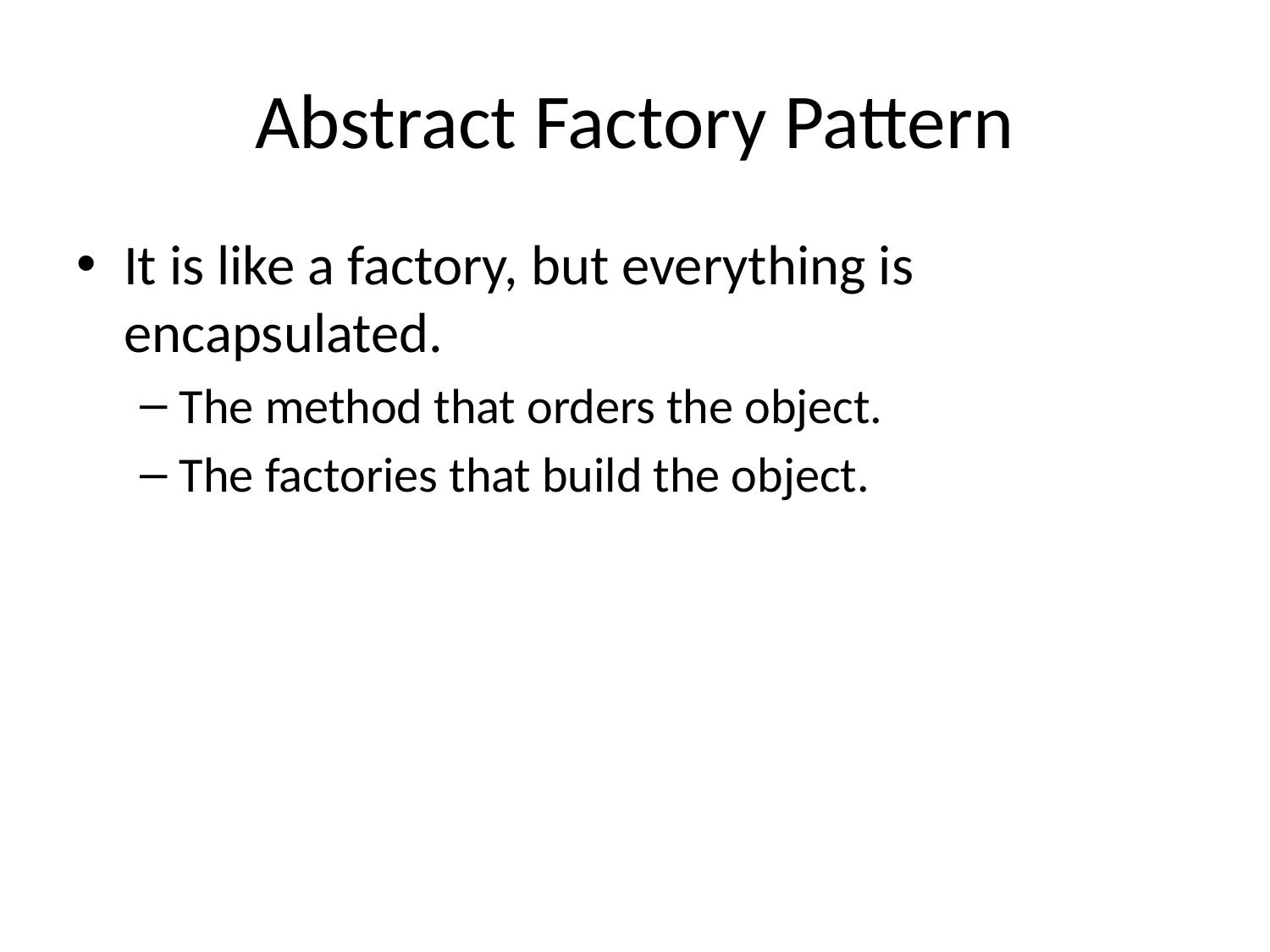

# Abstract Factory Pattern
It is like a factory, but everything is encapsulated.
The method that orders the object.
The factories that build the object.